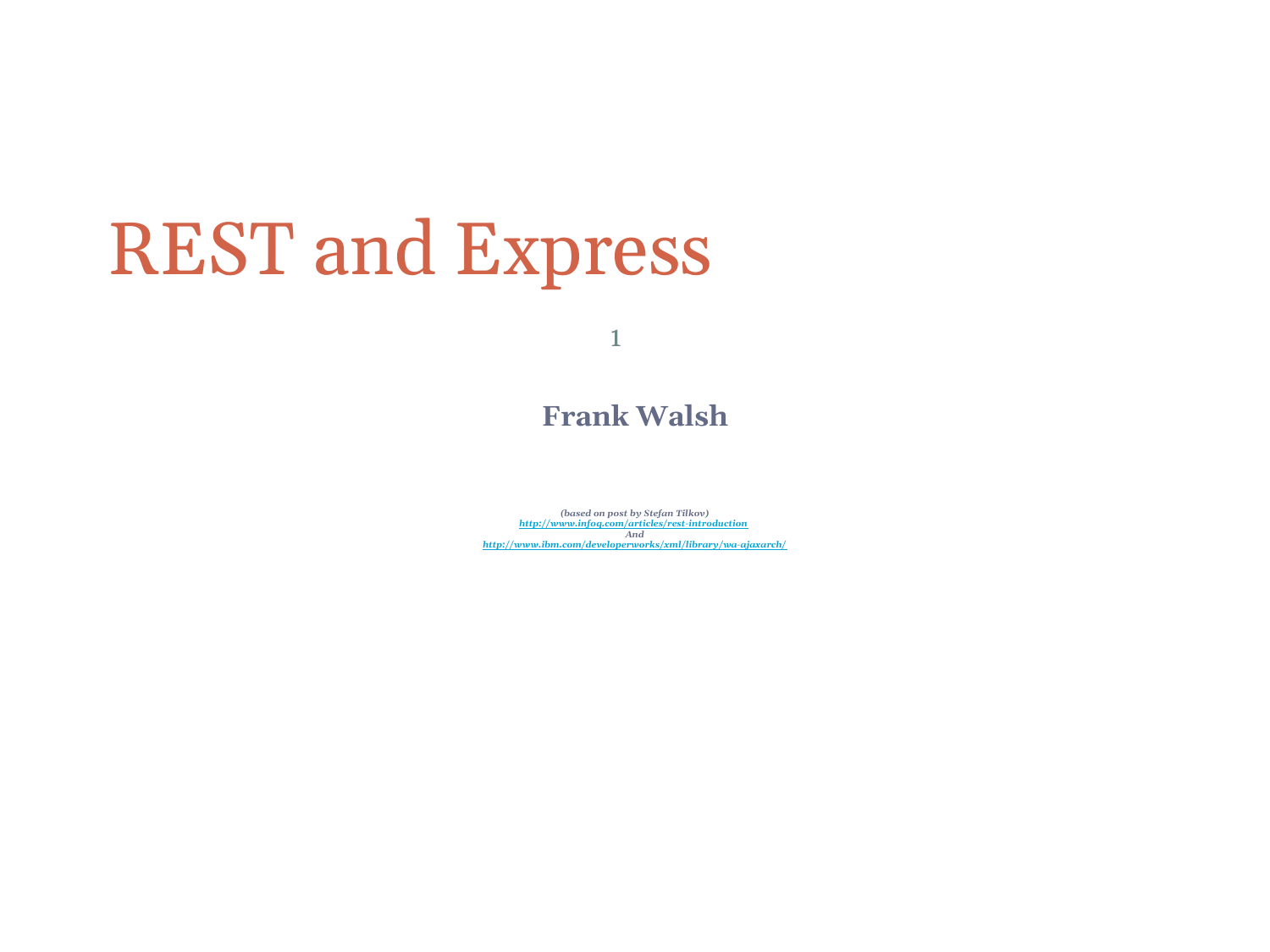

REST and Express
1
Frank Walsh

(based on post by Stefan Tilkov)
http://www.infoq.com/articles/rest-introduction
And
http://www.ibm.com/developerworks/xml/library/wa-ajaxarch/